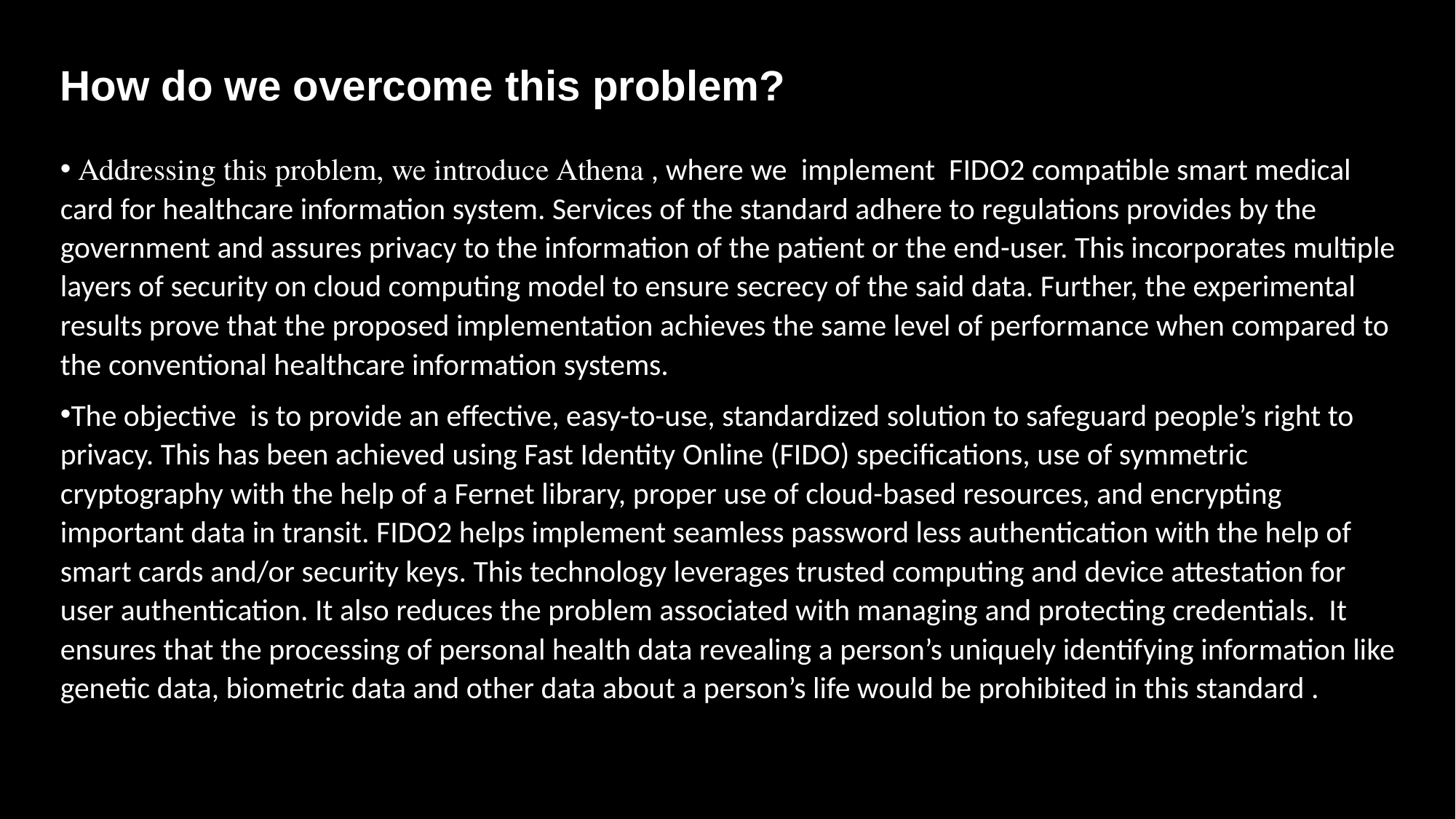

# How do we overcome this problem?
 Addressing this problem, we introduce Athena , where we  implement  FIDO2 compatible smart medical card for healthcare information system. Services of the standard adhere to regulations provides by the government and assures privacy to the information of the patient or the end-user. This incorporates multiple layers of security on cloud computing model to ensure secrecy of the said data. Further, the experimental results prove that the proposed implementation achieves the same level of performance when compared to the conventional healthcare information systems.
The objective  is to provide an effective, easy-to-use, standardized solution to safeguard people’s right to privacy. This has been achieved using Fast Identity Online (FIDO) specifications, use of symmetric cryptography with the help of a Fernet library, proper use of cloud-based resources, and encrypting important data in transit. FIDO2 helps implement seamless password less authentication with the help of smart cards and/or security keys. This technology leverages trusted computing and device attestation for user authentication. It also reduces the problem associated with managing and protecting credentials.  It ensures that the processing of personal health data revealing a person’s uniquely identifying information like genetic data, biometric data and other data about a person’s life would be prohibited in this standard .